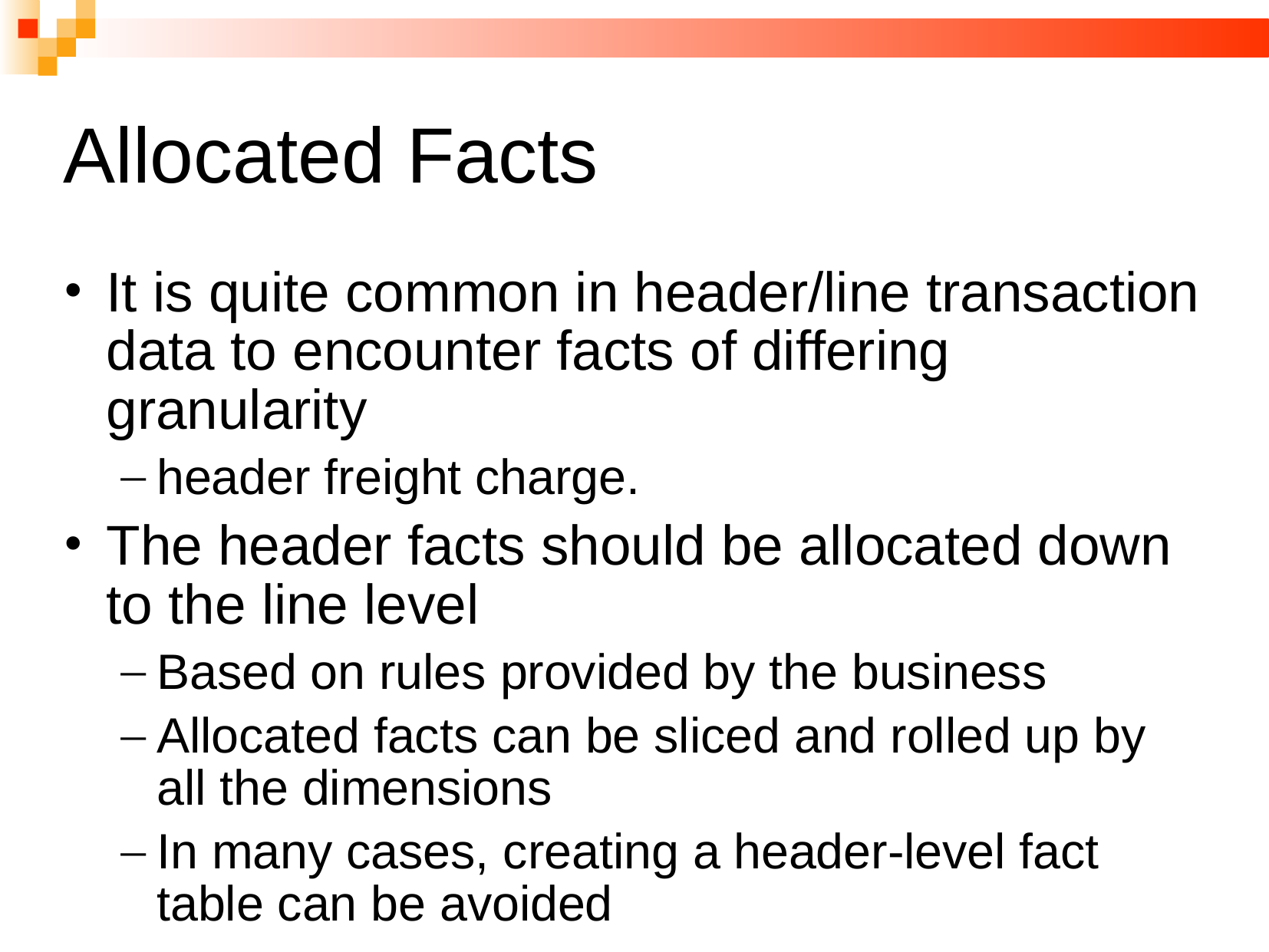

# Allocated Facts
It is quite common in header/line transaction data to encounter facts of differing granularity
header freight charge.
The header facts should be allocated down to the line level
Based on rules provided by the business
Allocated facts can be sliced and rolled up by all the dimensions
In many cases, creating a header-level fact table can be avoided